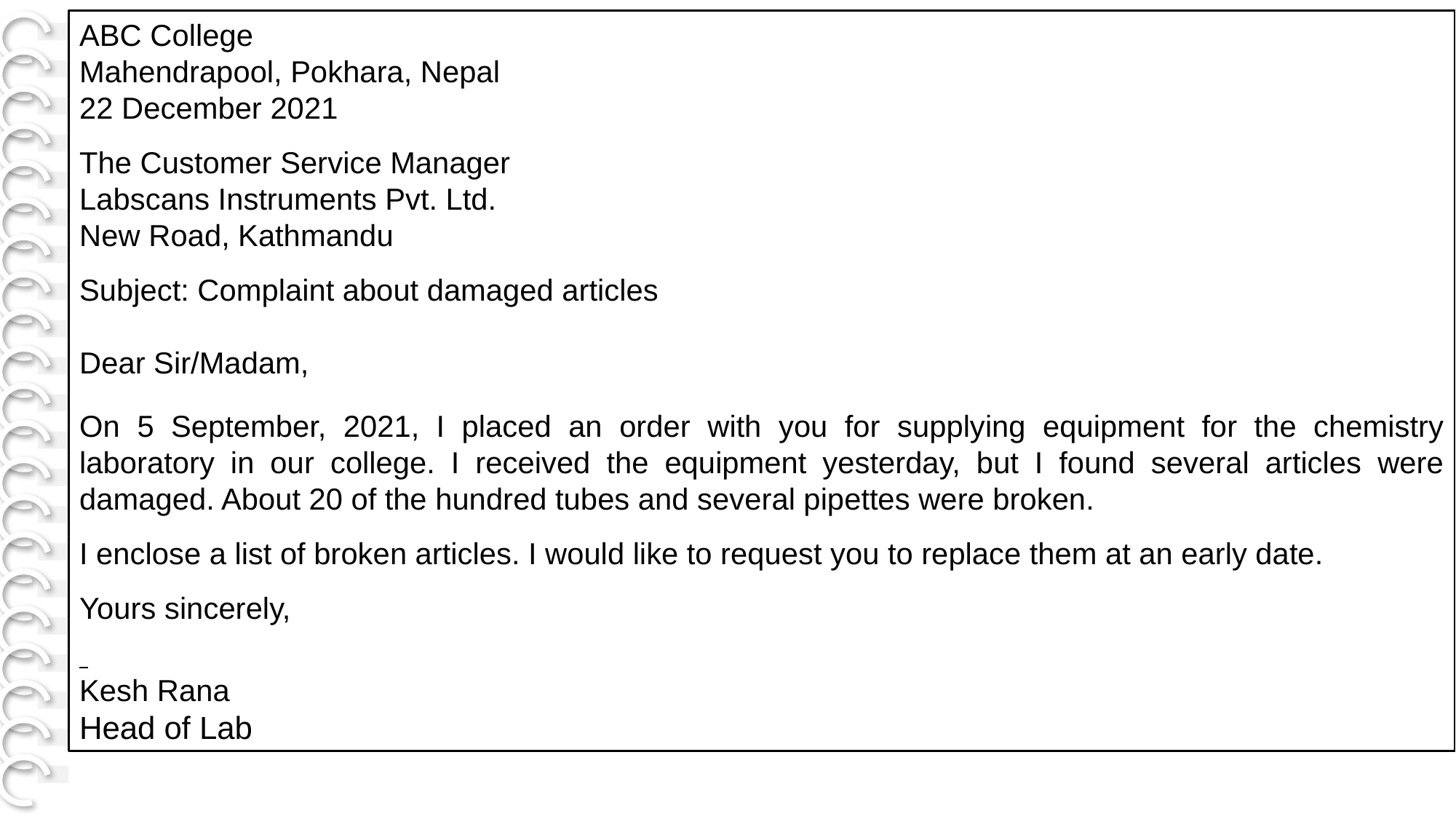

ABC College
Mahendrapool, Pokhara, Nepal
22 December 2021
The Customer Service Manager
Labscans Instruments Pvt. Ltd.
New Road, Kathmandu
Subject: Complaint about damaged articles
Dear Sir/Madam,
On 5 September, 2021, I placed an order with you for supplying equipment for the chemistry laboratory in our college. I received the equipment yesterday, but I found several articles were damaged. About 20 of the hundred tubes and several pipettes were broken.
I enclose a list of broken articles. I would like to request you to replace them at an early date.
Yours sincerely,
Kesh Rana
Head of Lab